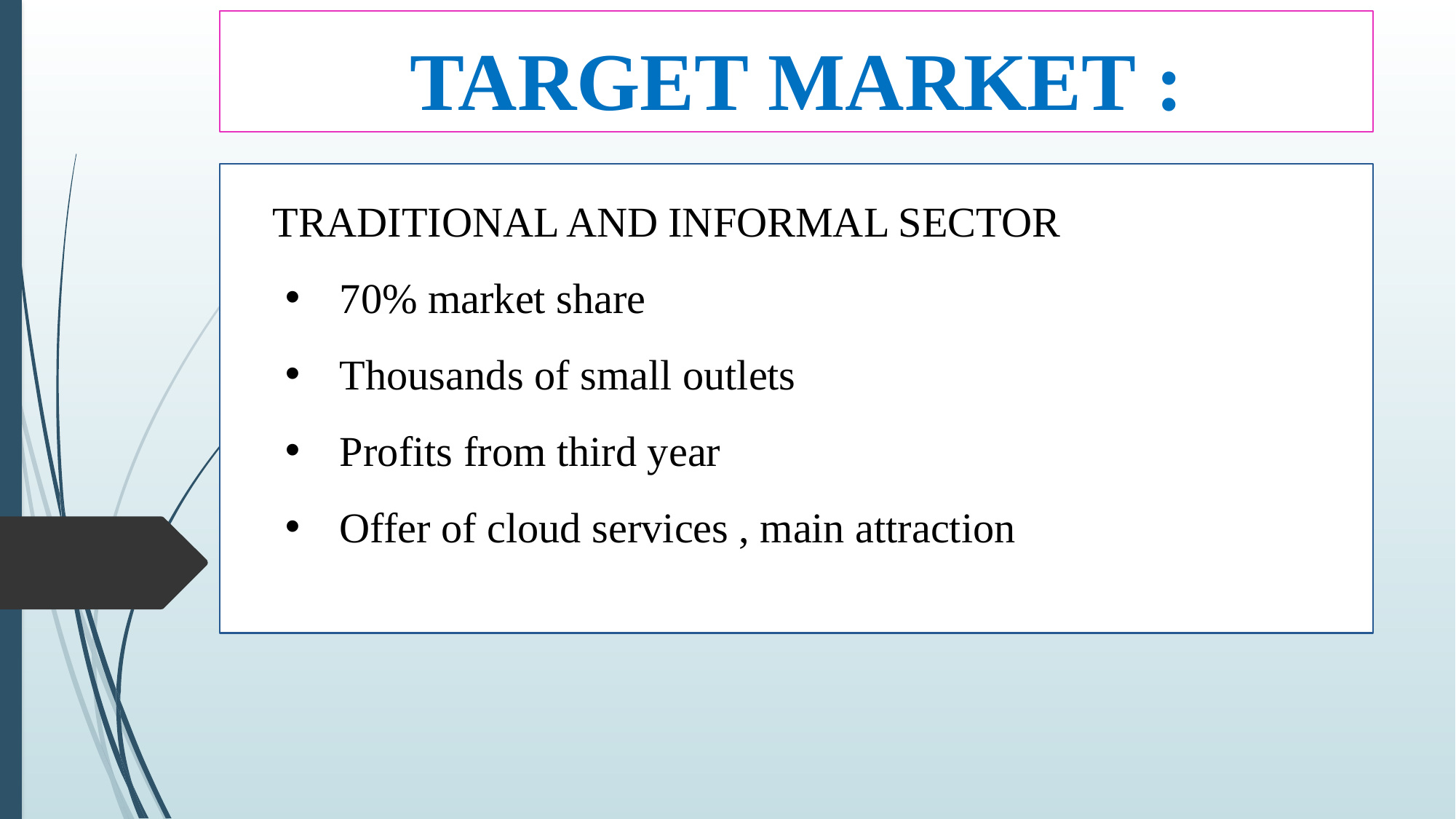

# TARGET MARKET :
    TRADITIONAL AND INFORMAL SECTOR
70% market share
Thousands of small outlets
Profits from third year
Offer of cloud services , main attraction